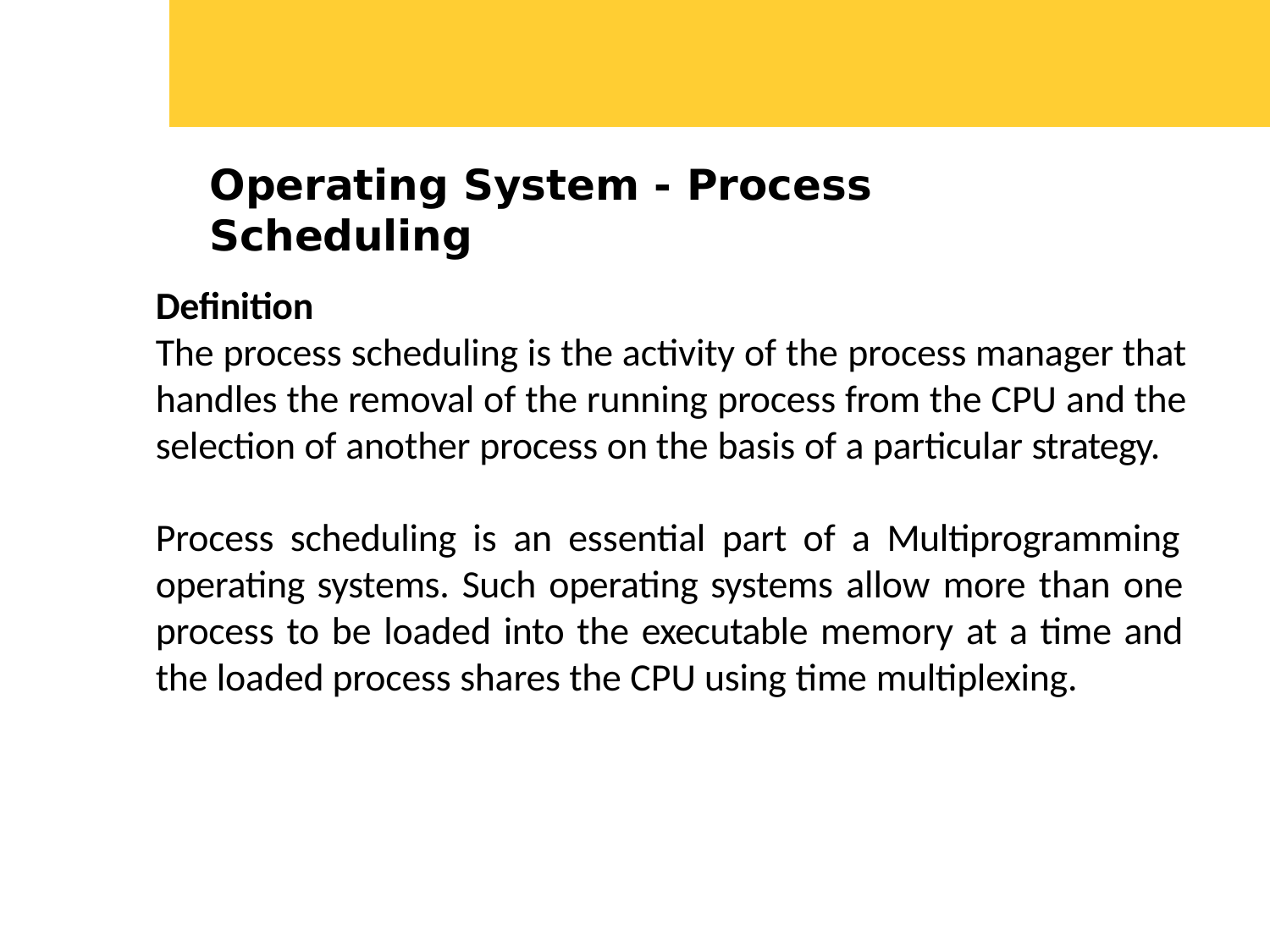

# Operating System - Process Scheduling
Definition
The process scheduling is the activity of the process manager that  handles the removal of the running process from the CPU and the  selection of another process on the basis of a particular strategy.

Process scheduling is an essential part of a Multiprogramming  operating systems. Such operating systems allow more than one  process to be loaded into the executable memory at a time and  the loaded process shares the CPU using time multiplexing.